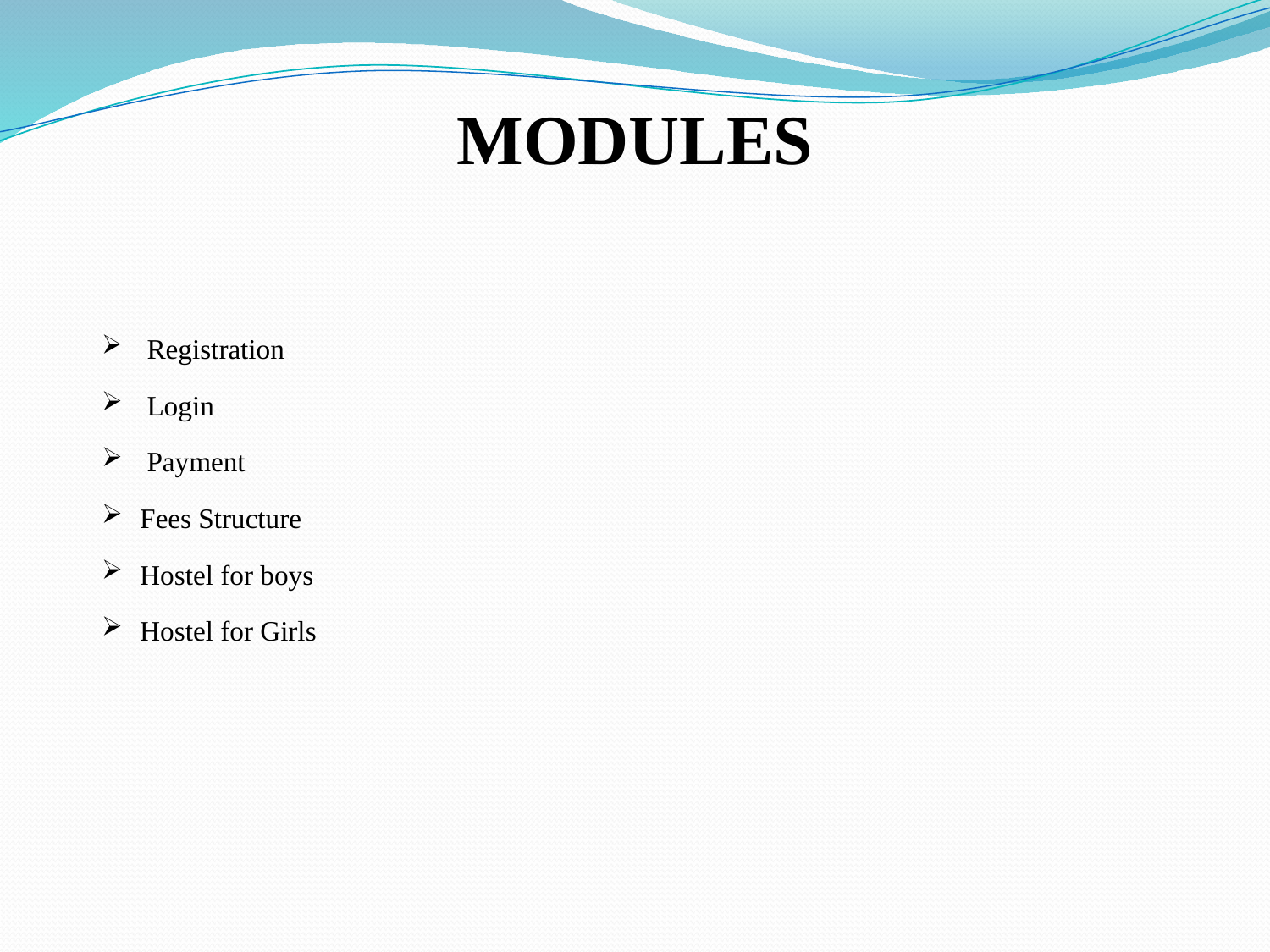

# MODULES

 Registration
 Login
 Payment
Fees Structure
Hostel for boys
Hostel for Girls